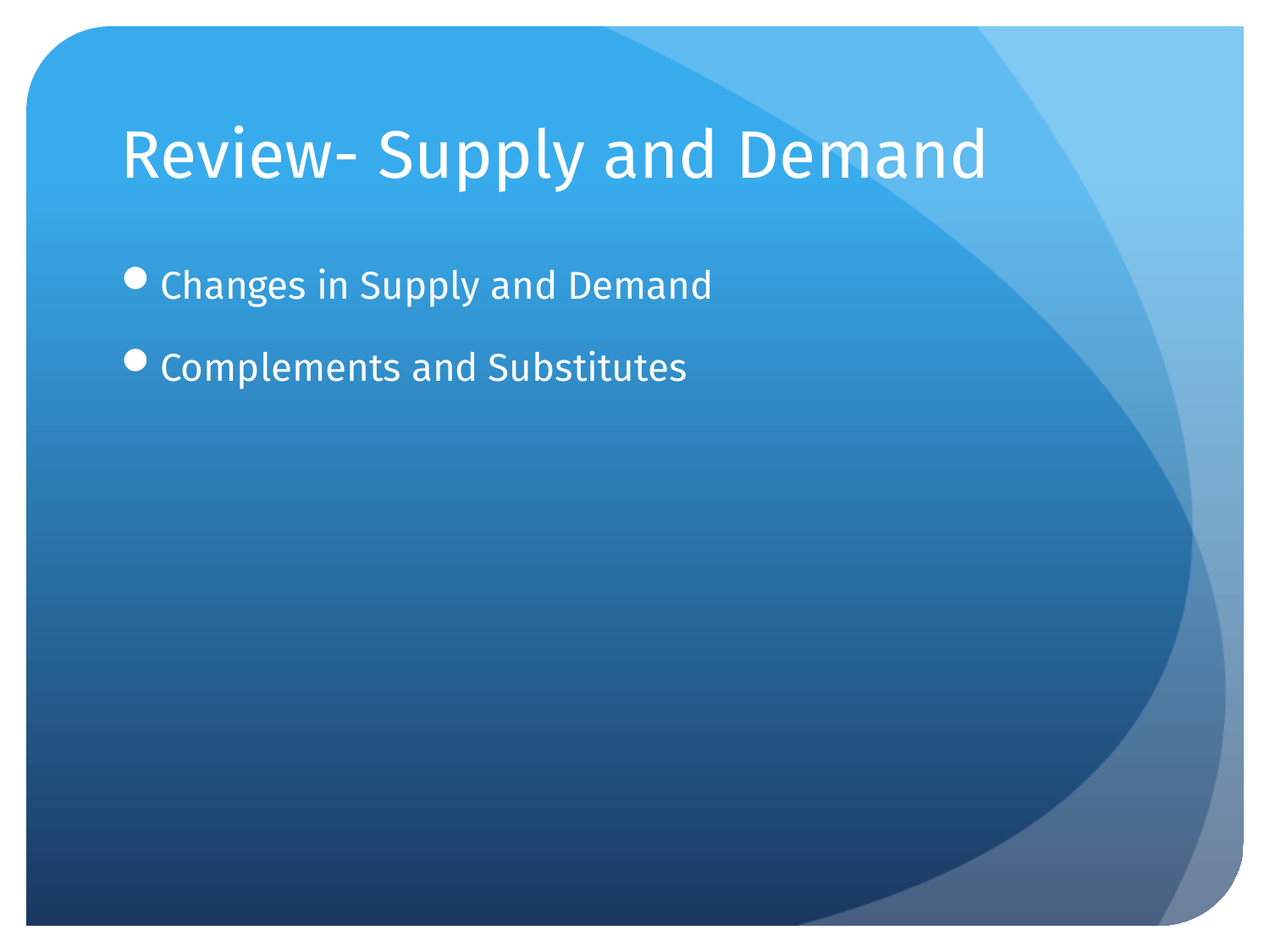

# Review- Supply and Demand
Changes in Supply and Demand
Complements and Substitutes